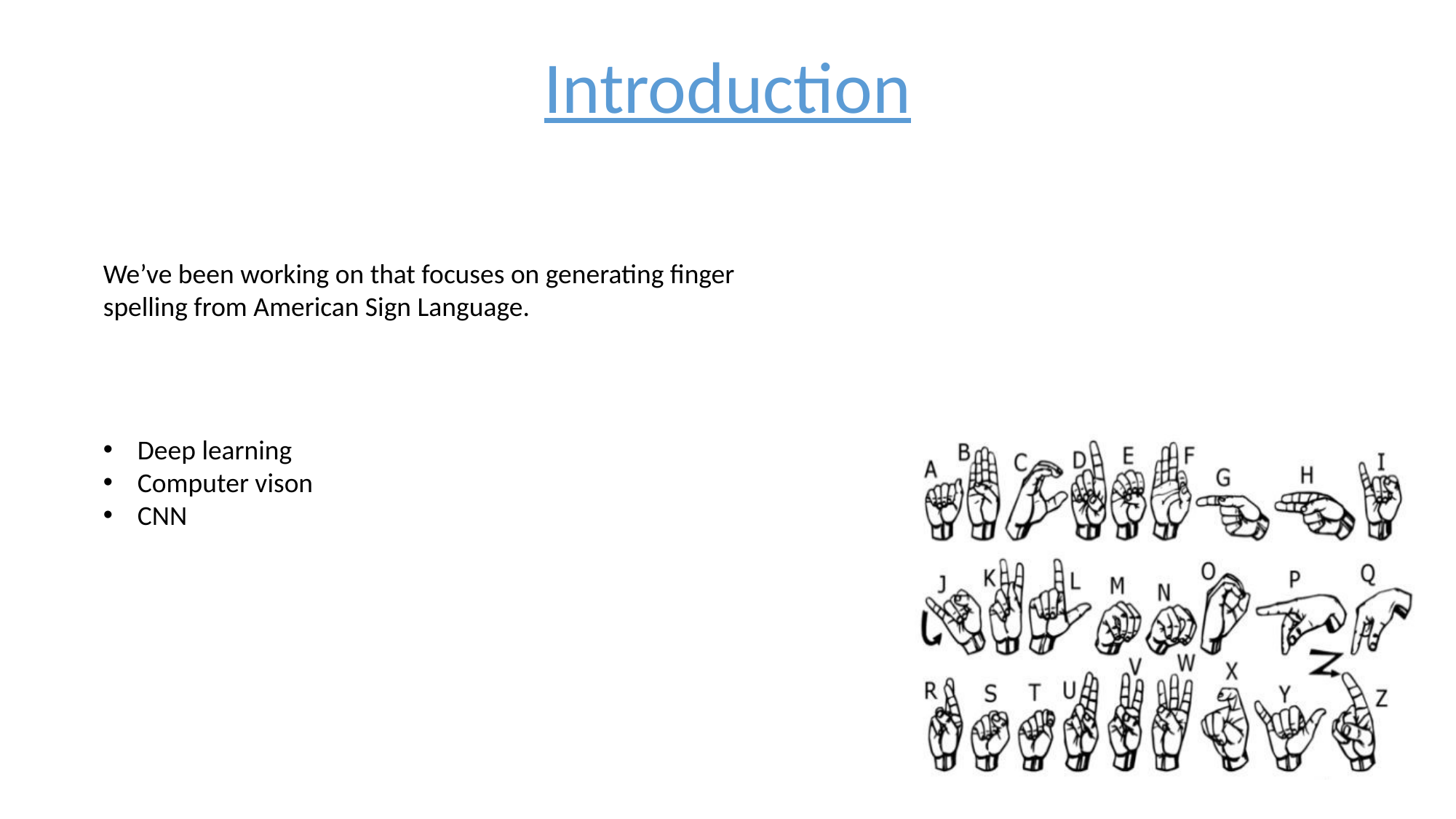

Introduction

We’ve been working on that focuses on generating finger spelling from American Sign Language.
Deep learning
Computer vison
CNN